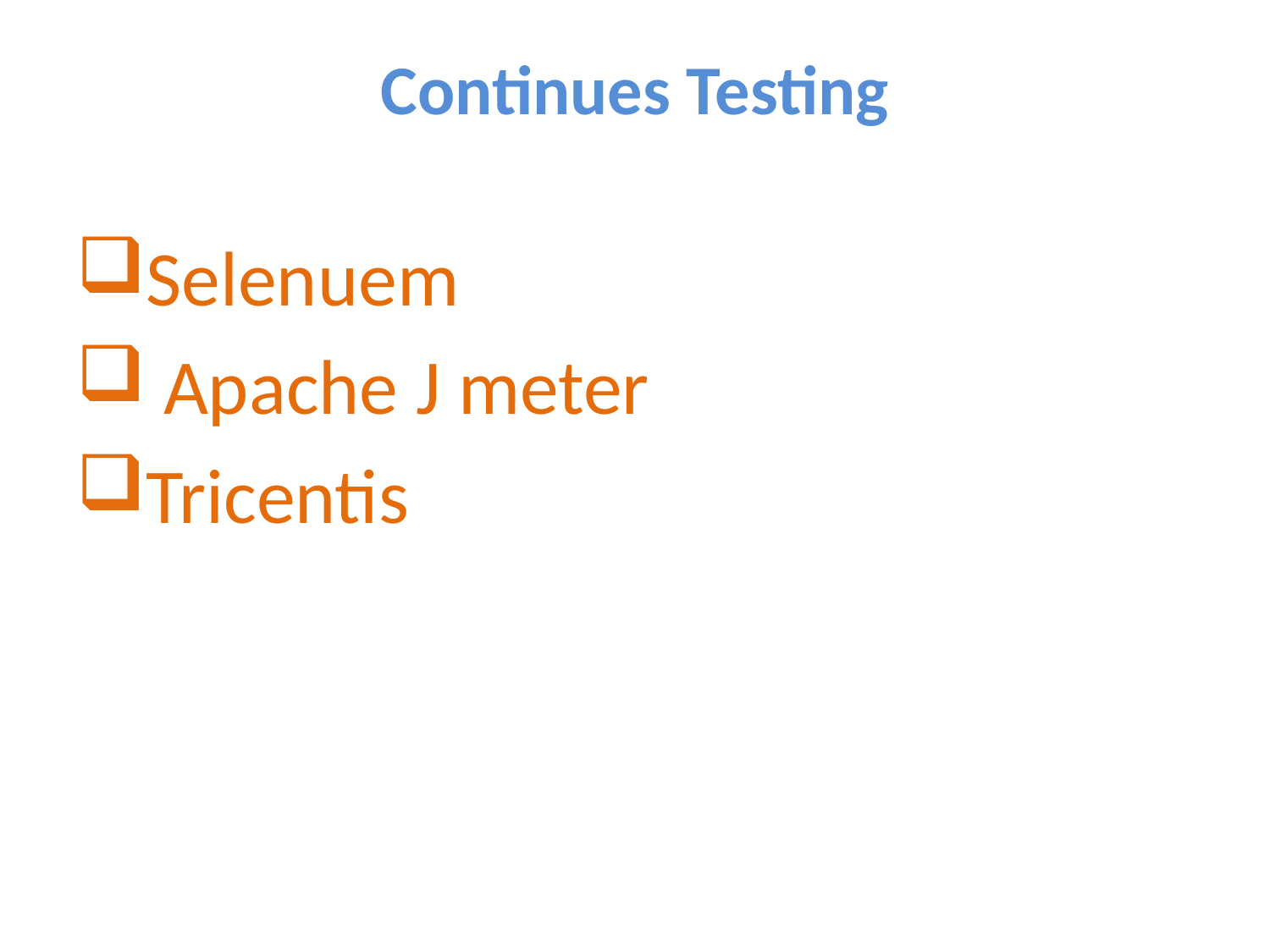

# Continues Testing
Selenuem
 Apache J meter
Tricentis